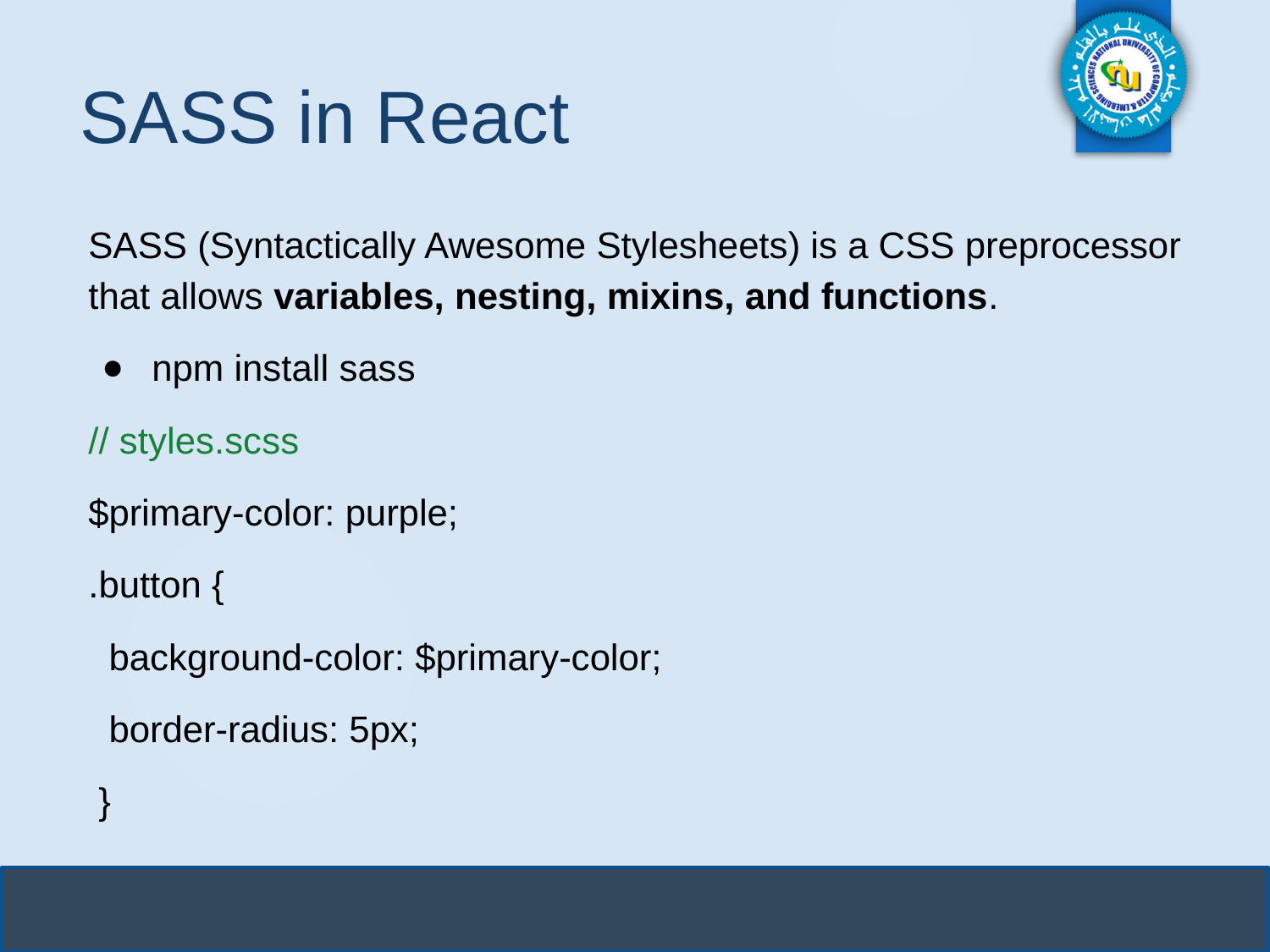

# SASS in React
SASS (Syntactically Awesome Stylesheets) is a CSS preprocessor that allows variables, nesting, mixins, and functions.
npm install sass
// styles.scss
$primary-color: purple;
.button {
  background-color: $primary-color;
  border-radius: 5px;
 }